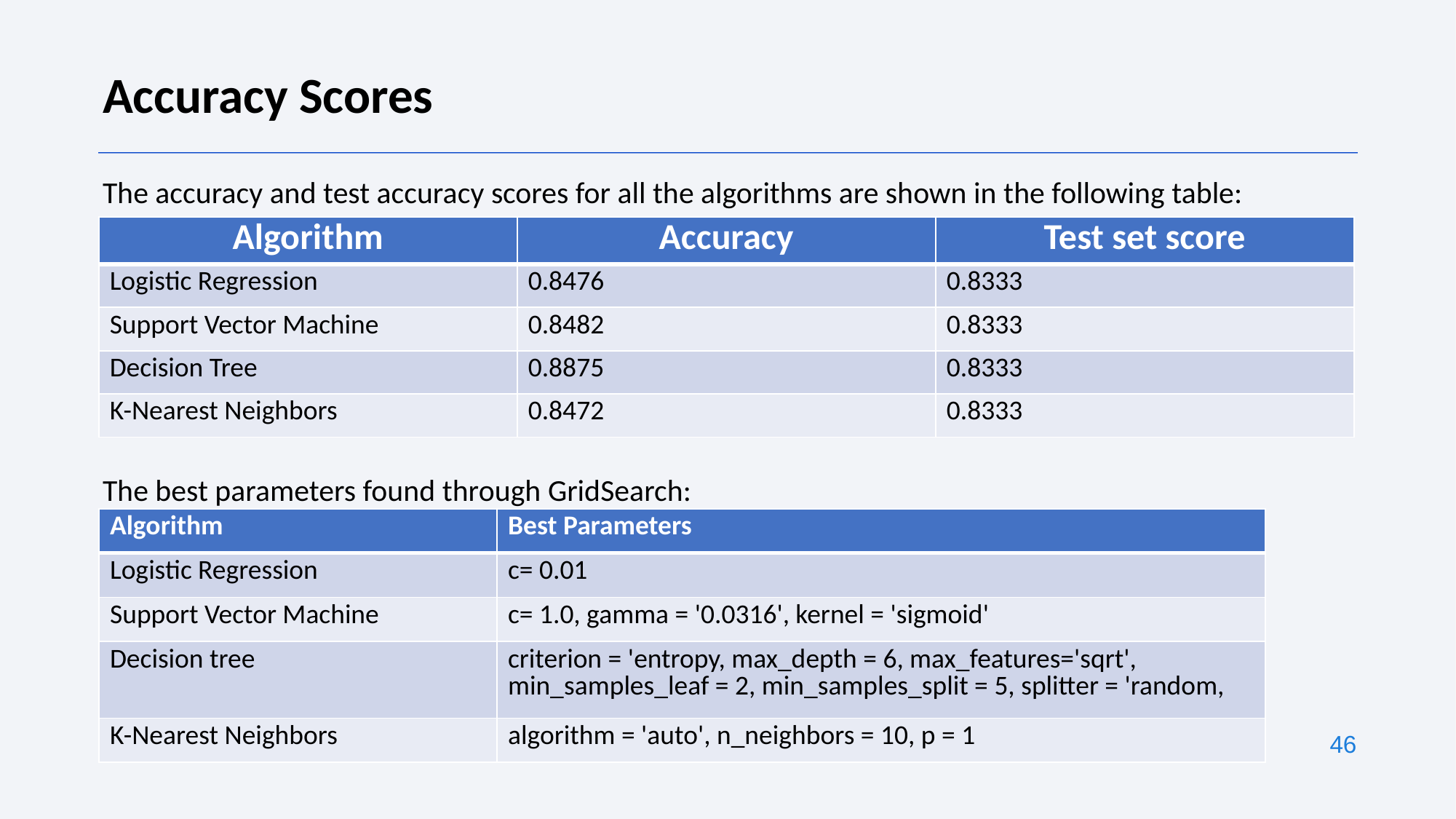

Accuracy Scores
The accuracy and test accuracy scores for all the algorithms are shown in the following table:
| Algorithm​ | Accuracy​ | Test set score​ |
| --- | --- | --- |
| Logistic Regression​ | 0.8476 | 0.8333​ |
| Support Vector Machine​ | 0.8482 | 0.8333​ |
| Decision Tree​ | 0.8875 | 0.8333​ |
| K-Nearest Neighbors​ | 0.8472​ | 0.8333​ |
The best parameters found through GridSearch:
| Algorithm | Best Parameters |
| --- | --- |
| Logistic Regression | c= 0.01 |
| Support Vector Machine | c= 1.0, gamma = '0.0316', kernel = 'sigmoid' |
| Decision tree | criterion = 'entropy, max\_depth = 6, max\_features='sqrt', min\_samples\_leaf = 2, min\_samples\_split = 5, splitter = 'random, |
| K-Nearest Neighbors | algorithm = 'auto', n\_neighbors = 10, p = 1 |
46